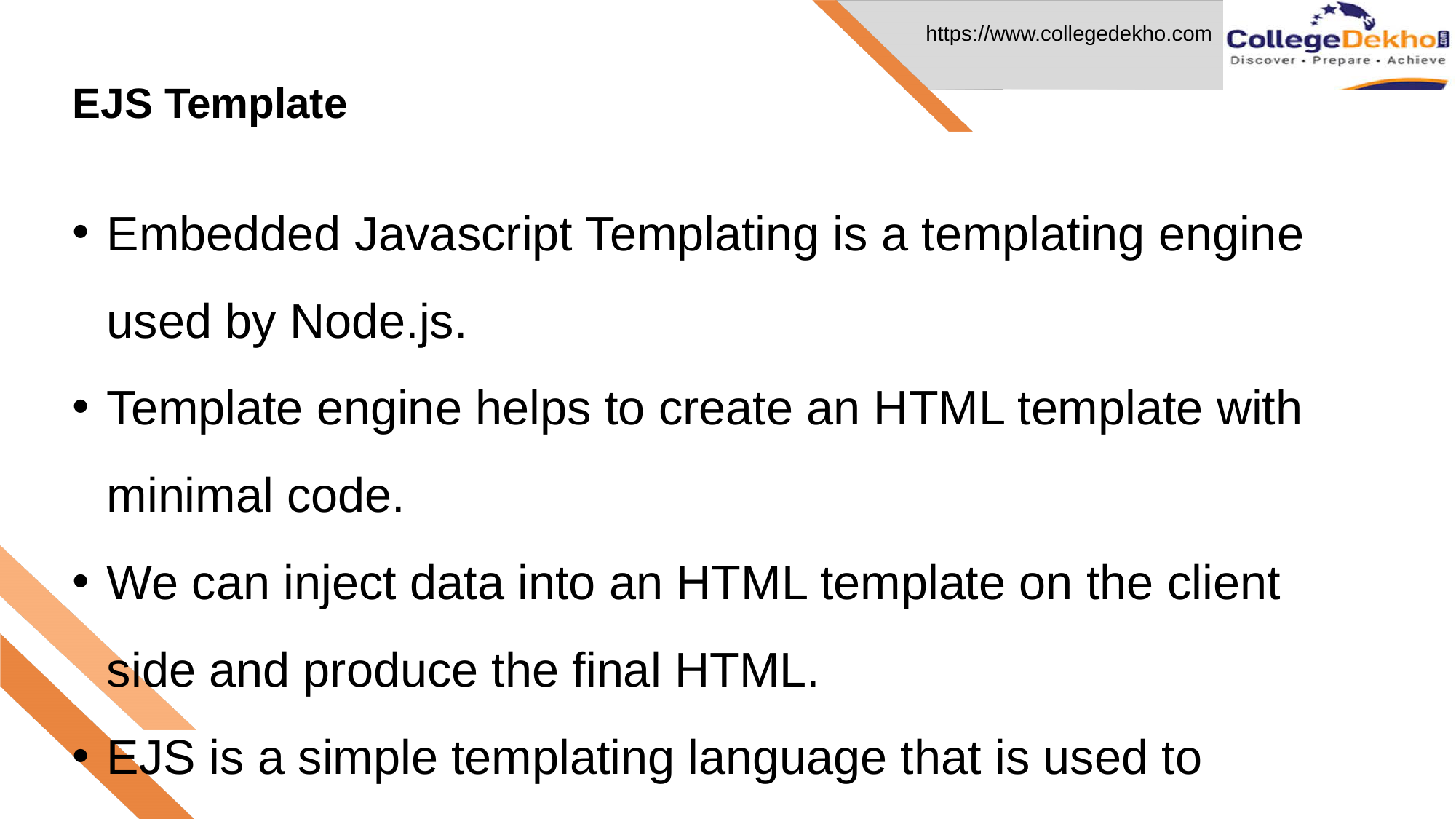

EJS Template
# Embedded Javascript Templating is a templating engine used by Node.js.
Template engine helps to create an HTML template with minimal code.
We can inject data into an HTML template on the client side and produce the final HTML.
EJS is a simple templating language that is used to generate HTML markup with plain JavaScript.
It also helps to embed JavaScript into HTML pages. To begin with, using EJS as templating engine we need to install EJS using the given command.
npm install ejs –save
We have to set the template engine by following command
app.set('view engine', 'ejs');
To render ejs template we have to call render method on response object.
response.render(‘file_name_without_ejs_extension’,{ json object to pass data to ejs template });